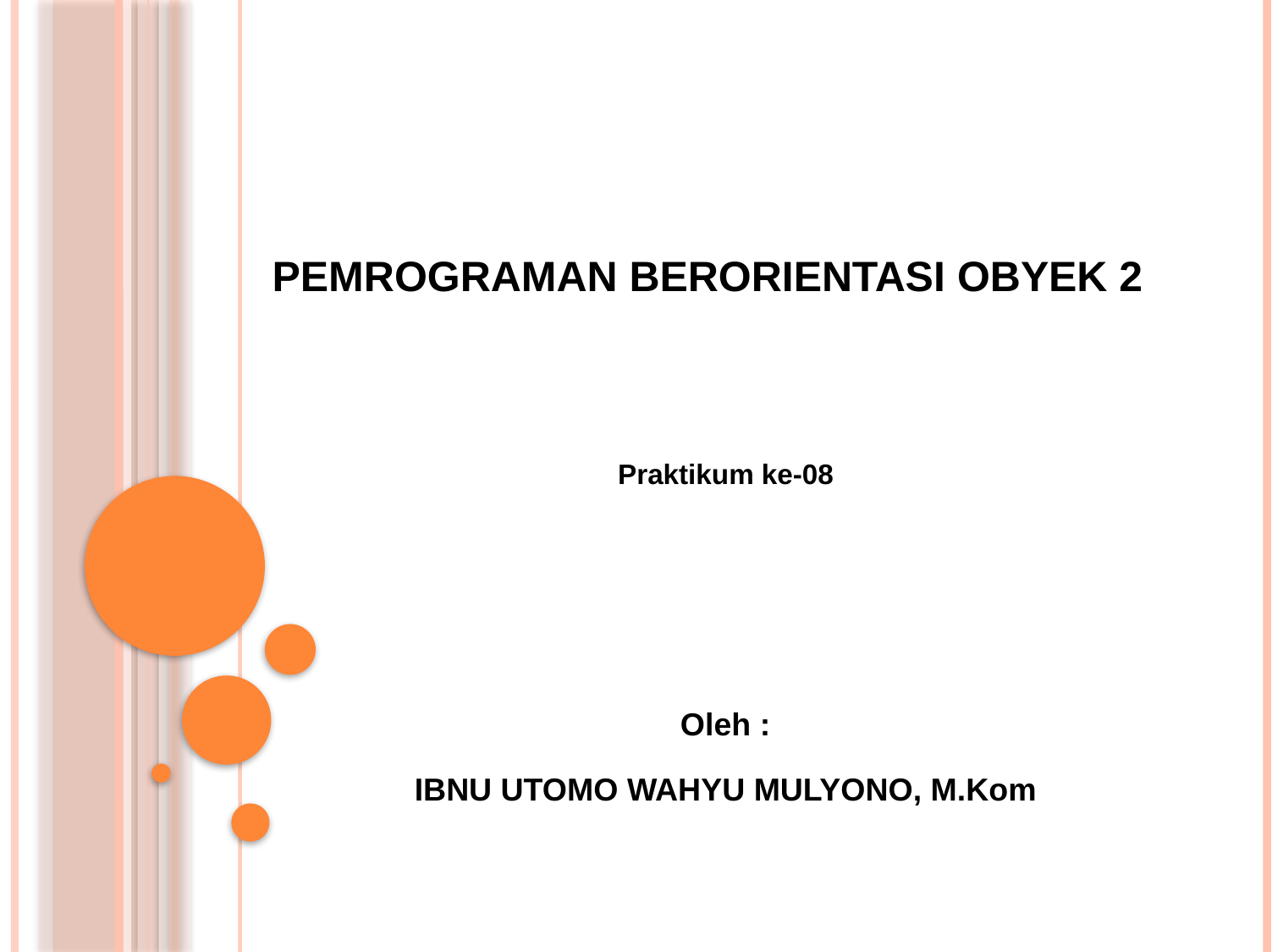

PEMROGRAMAN BERORIENTASI OBYEK 2
Praktikum ke-08
Oleh :
IBNU UTOMO WAHYU MULYONO, M.Kom